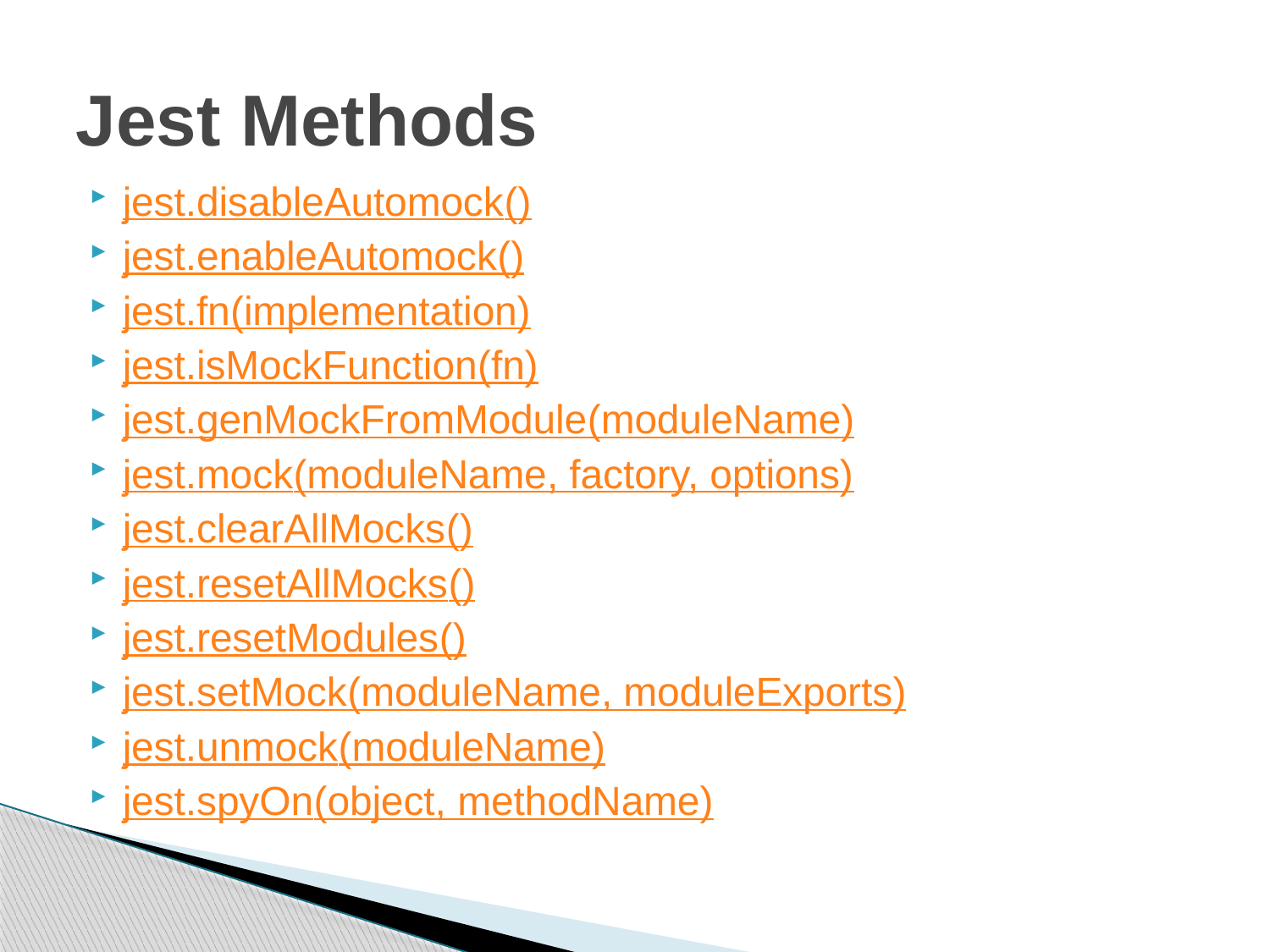

# Jest Methods
jest.disableAutomock()
jest.enableAutomock()
jest.fn(implementation)
jest.isMockFunction(fn)
jest.genMockFromModule(moduleName)
jest.mock(moduleName, factory, options)
jest.clearAllMocks()
jest.resetAllMocks()
jest.resetModules()
jest.setMock(moduleName, moduleExports)
jest.unmock(moduleName)
jest.spyOn(object, methodName)